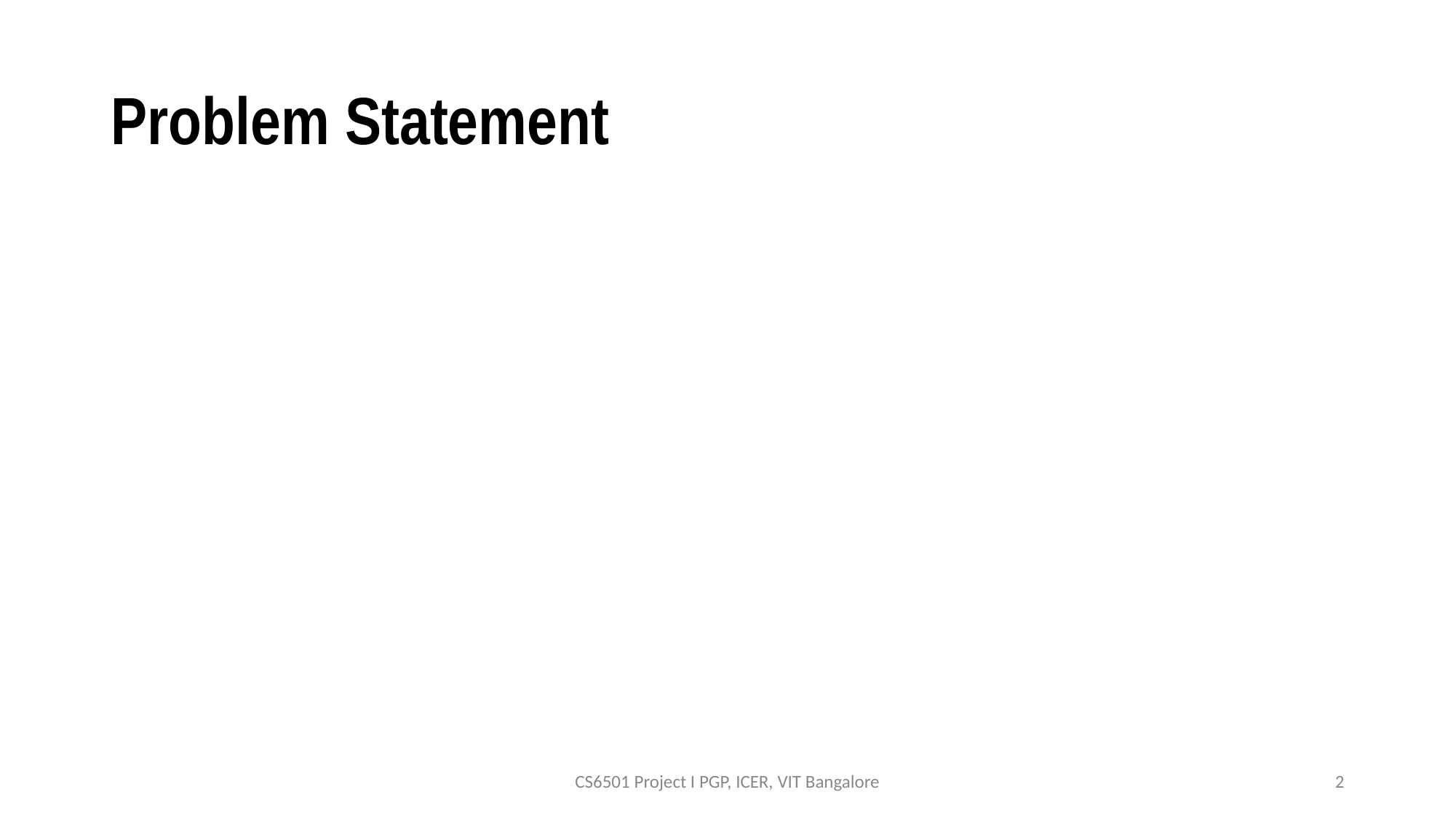

# Problem Statement

CS6501 Project I PGP, ICER, VIT Bangalore
2